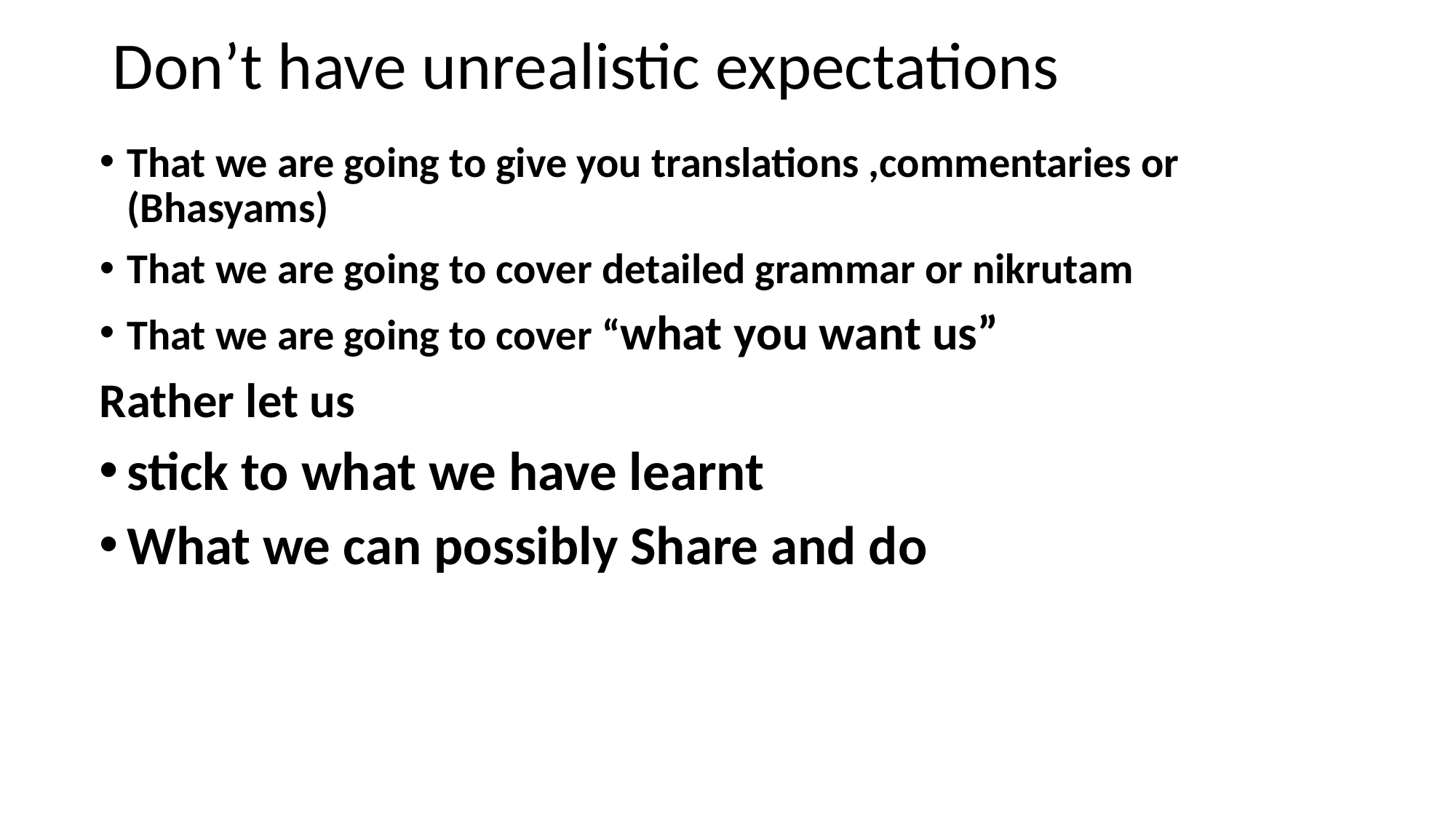

# Don’t have unrealistic expectations
That we are going to give you translations ,commentaries or (Bhasyams)
That we are going to cover detailed grammar or nikrutam
That we are going to cover “what you want us”
Rather let us
stick to what we have learnt
What we can possibly Share and do